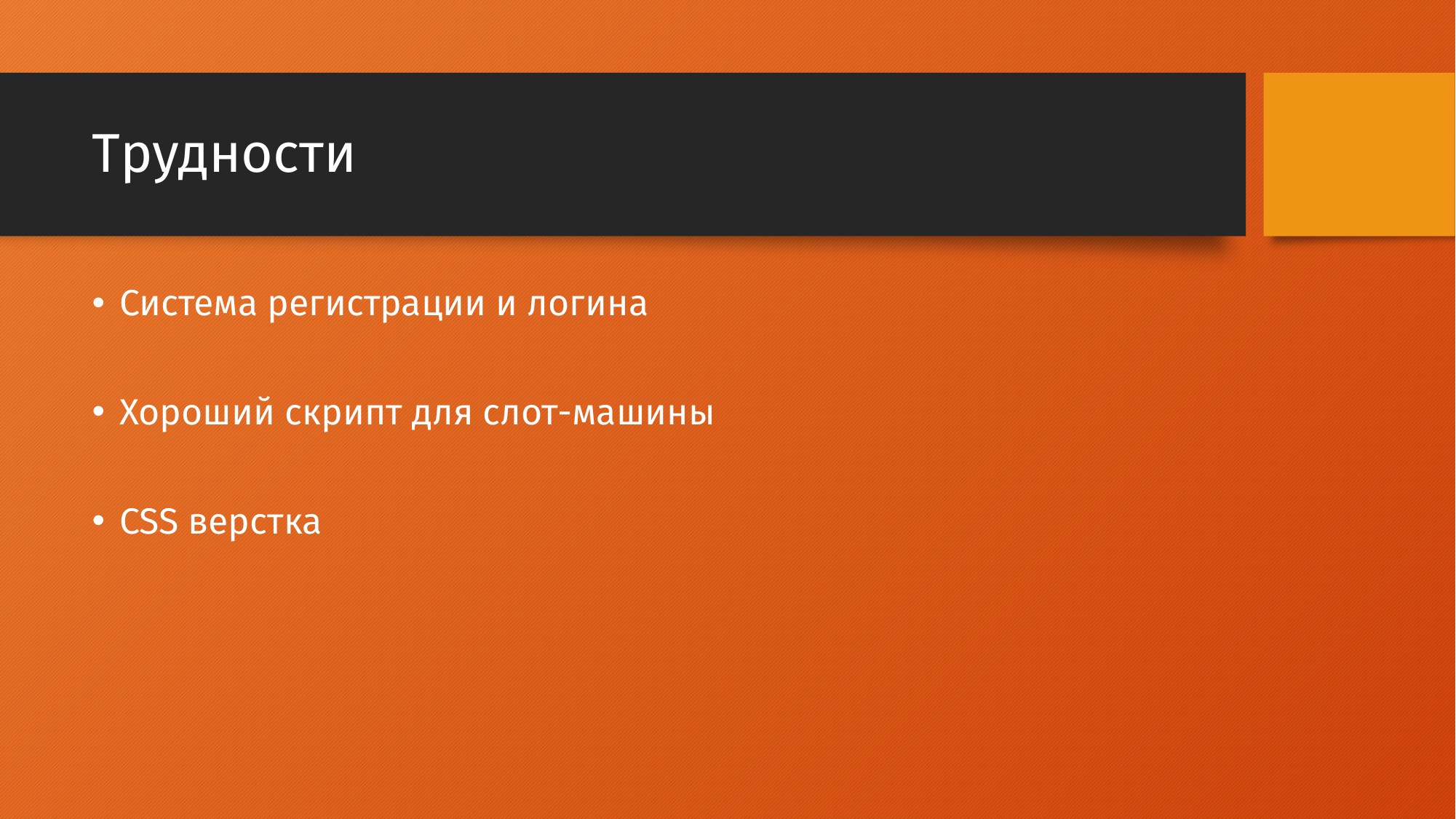

# Трудности
Система регистрации и логина

Хороший скрипт для слот-машины

CSS верстка